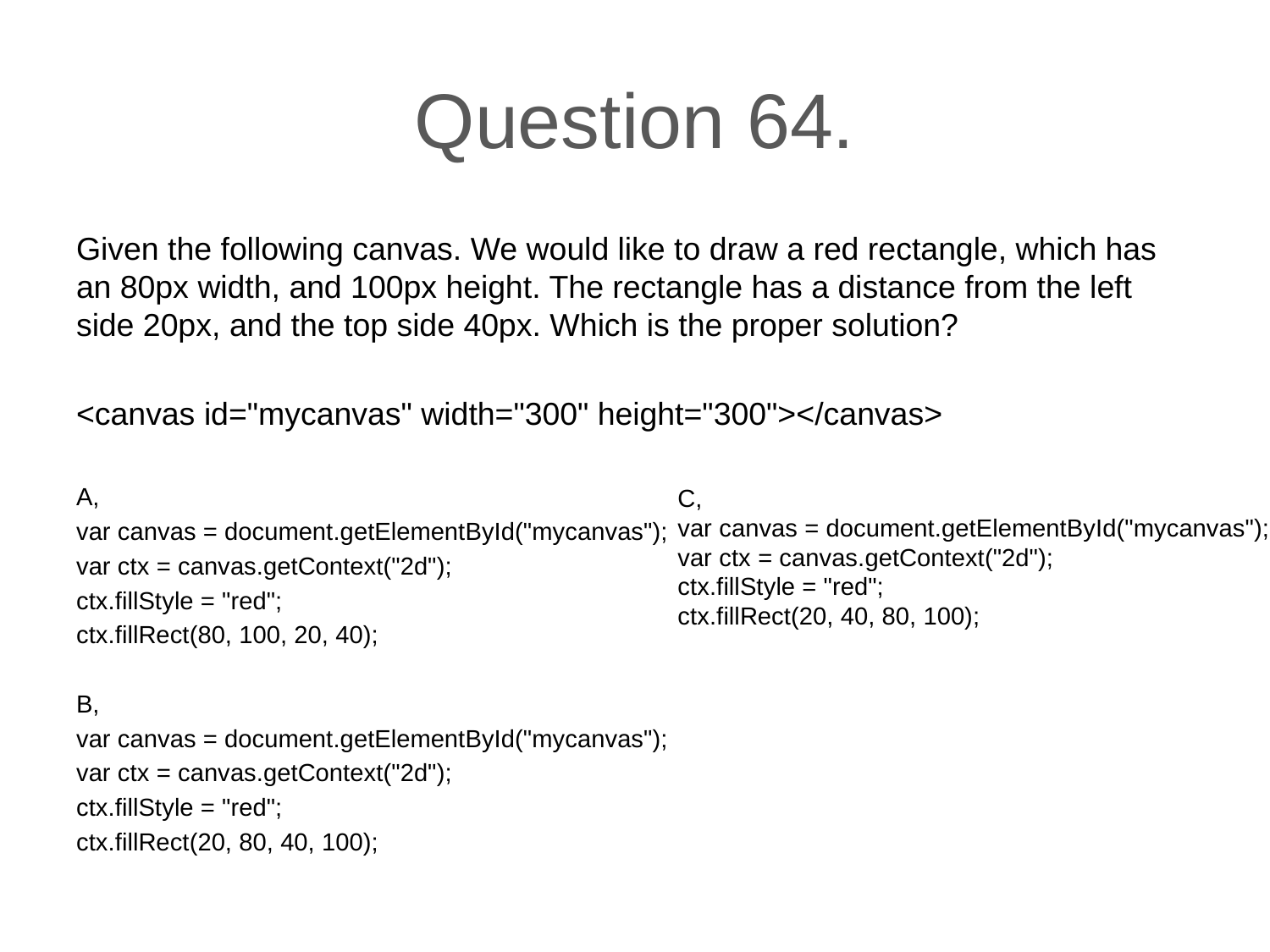

# Question 64.
Given the following canvas. We would like to draw a red rectangle, which has an 80px width, and 100px height. The rectangle has a distance from the left side 20px, and the top side 40px. Which is the proper solution?

<canvas id="mycanvas" width="300" height="300"></canvas>

A,
var canvas = document.getElementById("mycanvas");
var ctx = canvas.getContext("2d");
ctx.fillStyle = "red";
ctx.fillRect(80, 100, 20, 40);

B,
var canvas = document.getElementById("mycanvas");
var ctx = canvas.getContext("2d");
ctx.fillStyle = "red";
ctx.fillRect(20, 80, 40, 100);

C,
var canvas = document.getElementById("mycanvas");
var ctx = canvas.getContext("2d");
ctx.fillStyle = "red";
ctx.fillRect(20, 40, 80, 100);